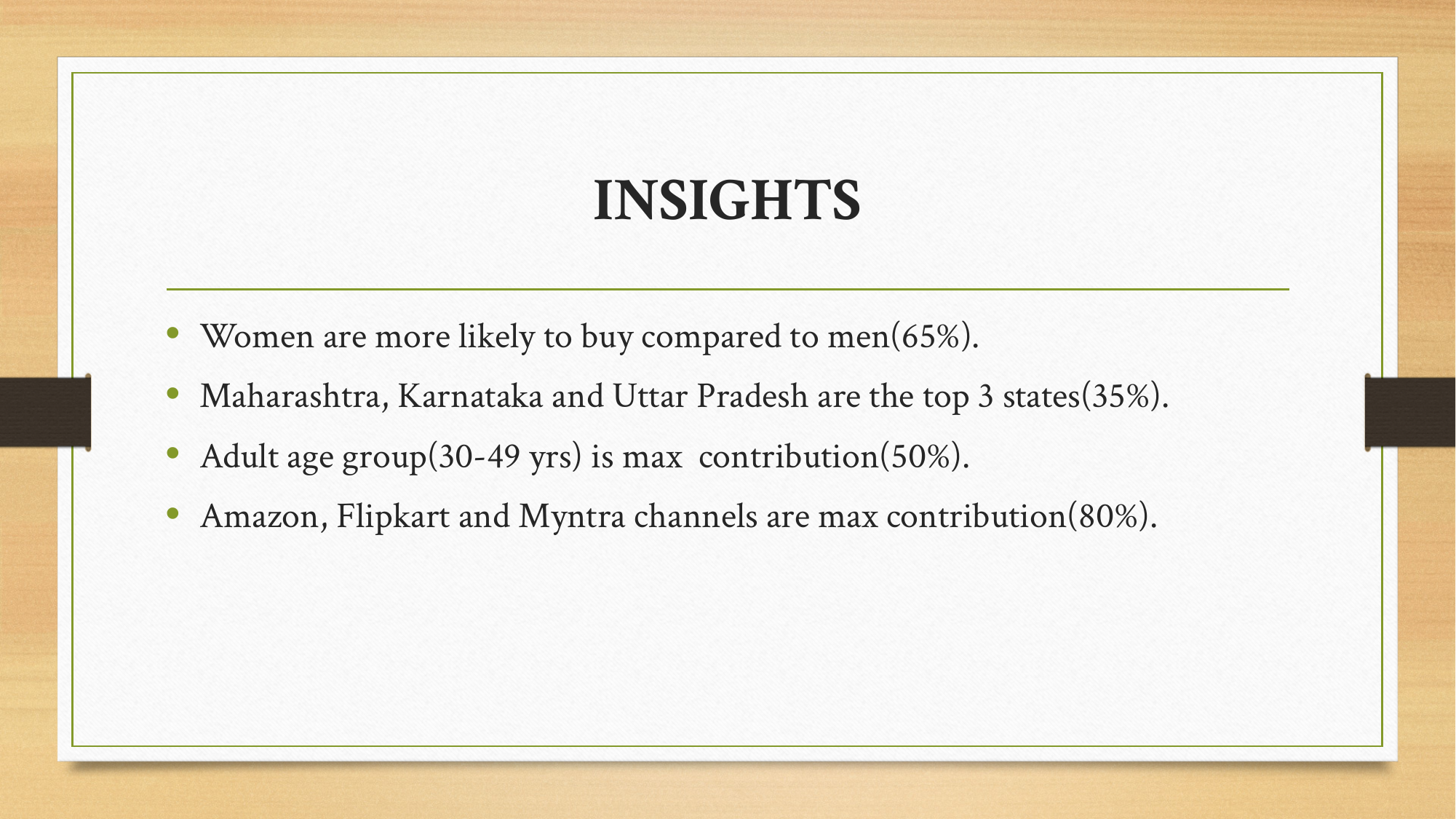

# INSIGHTS
Women are more likely to buy compared to men(65%).
Maharashtra, Karnataka and Uttar Pradesh are the top 3 states(35%).
Adult age group(30-49 yrs) is max  contribution(50%).
Amazon, Flipkart and Myntra channels are max contribution(80%).